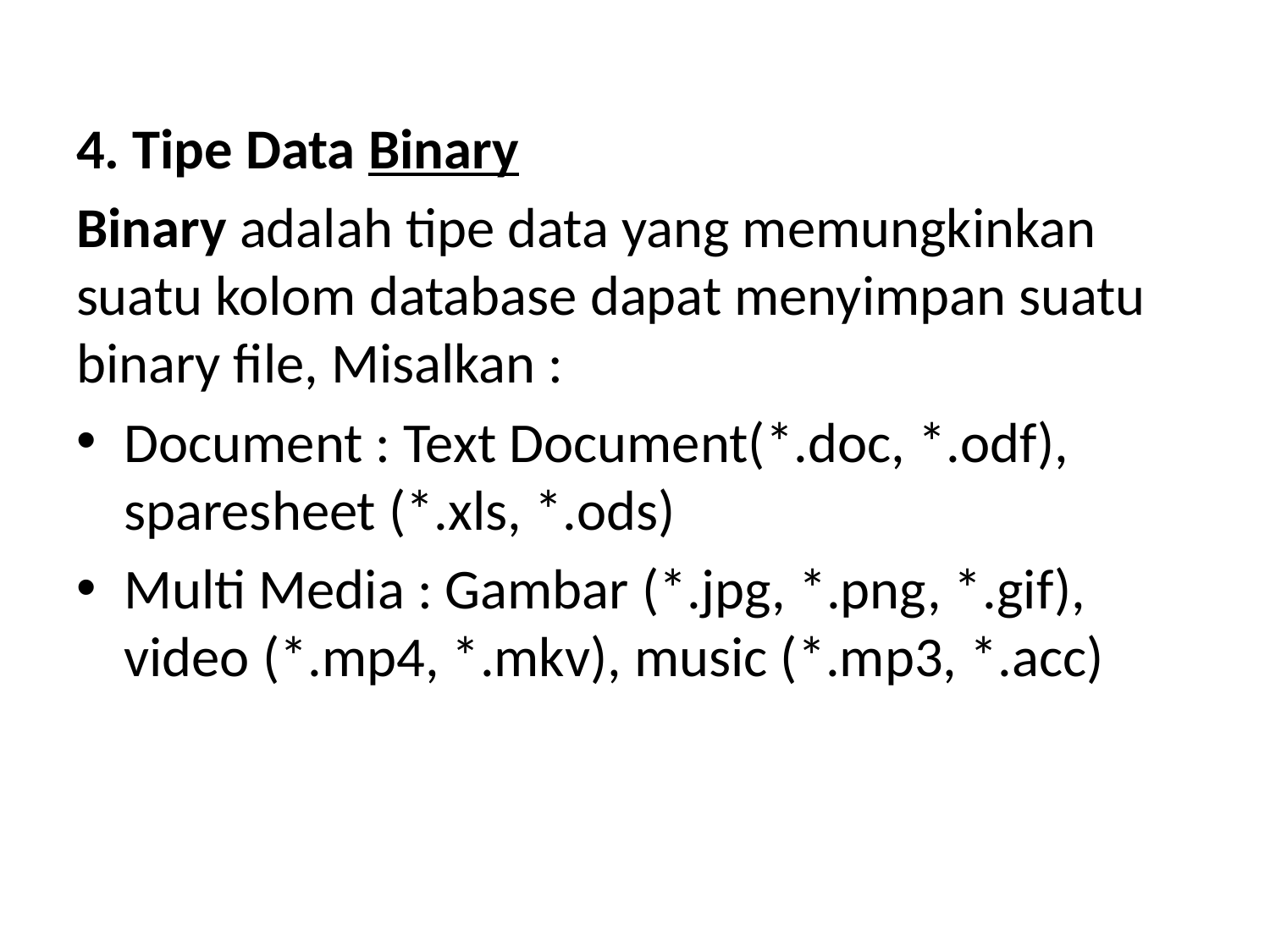

4. Tipe Data Binary
Binary adalah tipe data yang memungkinkan suatu kolom database dapat menyimpan suatu binary file, Misalkan :
Document : Text Document(*.doc, *.odf), sparesheet (*.xls, *.ods)
Multi Media : Gambar (*.jpg, *.png, *.gif), video (*.mp4, *.mkv), music (*.mp3, *.acc)